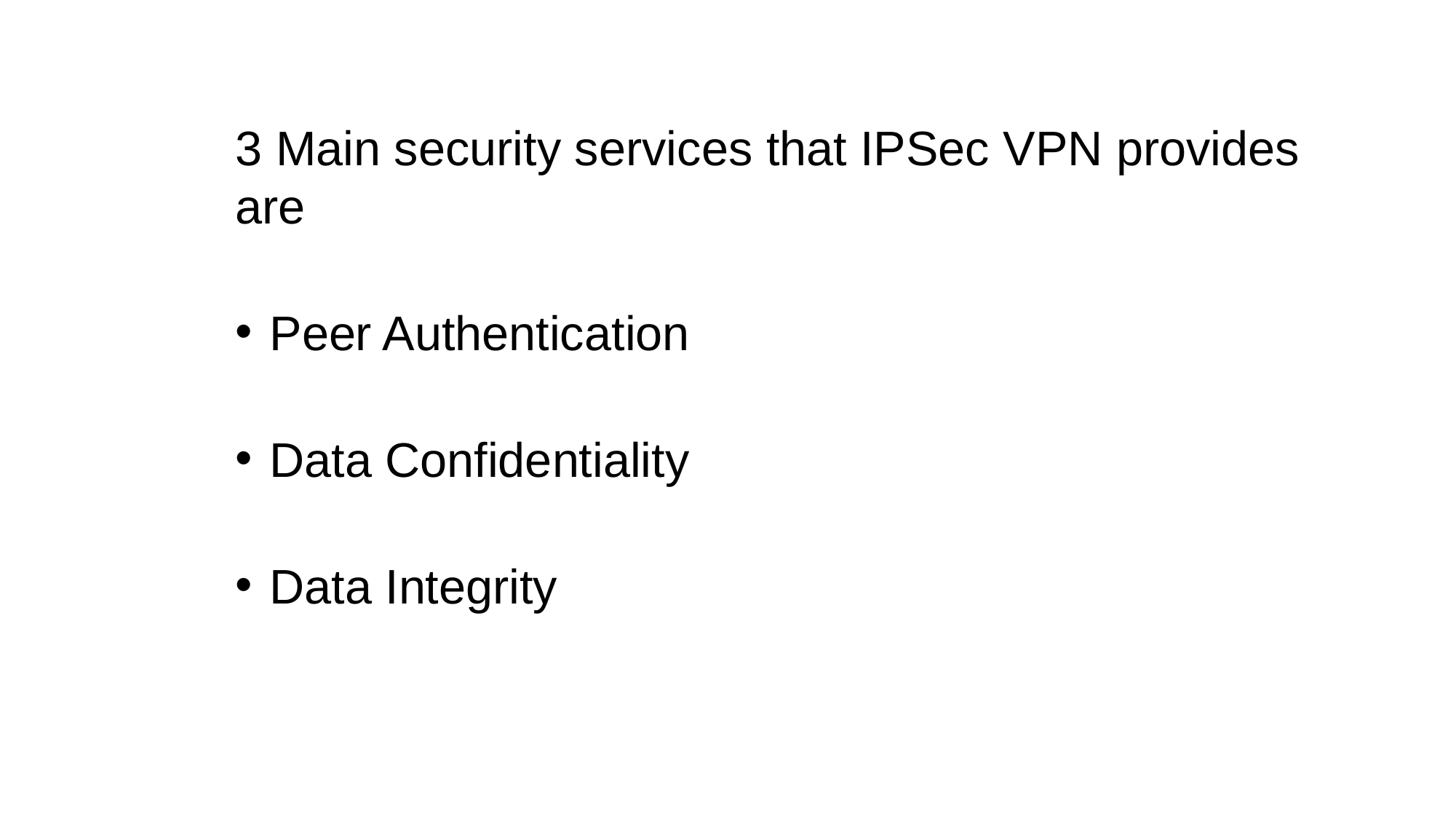

3 Main security services that IPSec VPN provides are

Peer Authentication

Data Confidentiality

Data Integrity